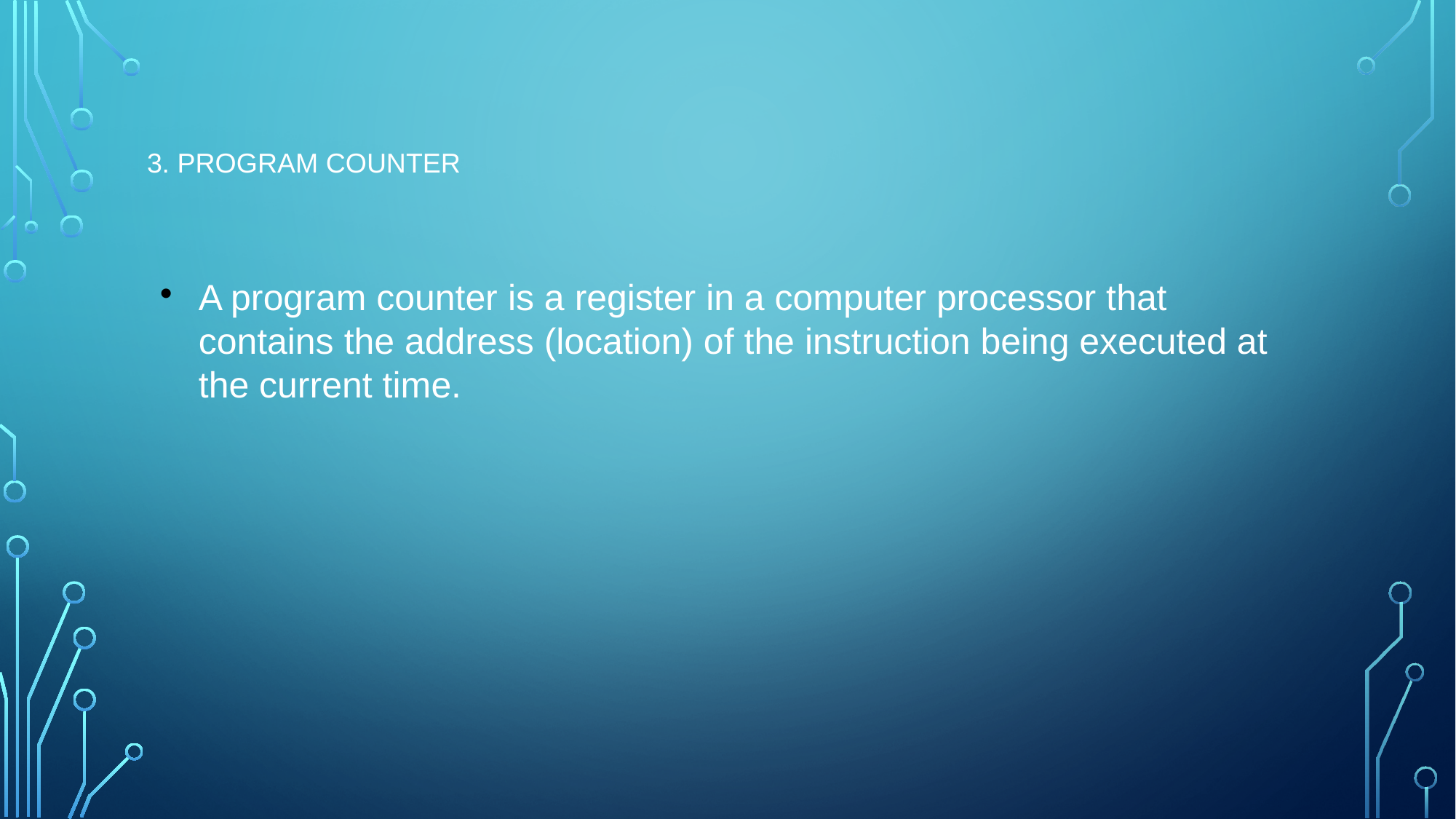

3. PROGRAM COUNTER
A program counter is a register in a computer processor that contains the address (location) of the instruction being executed at the current time.